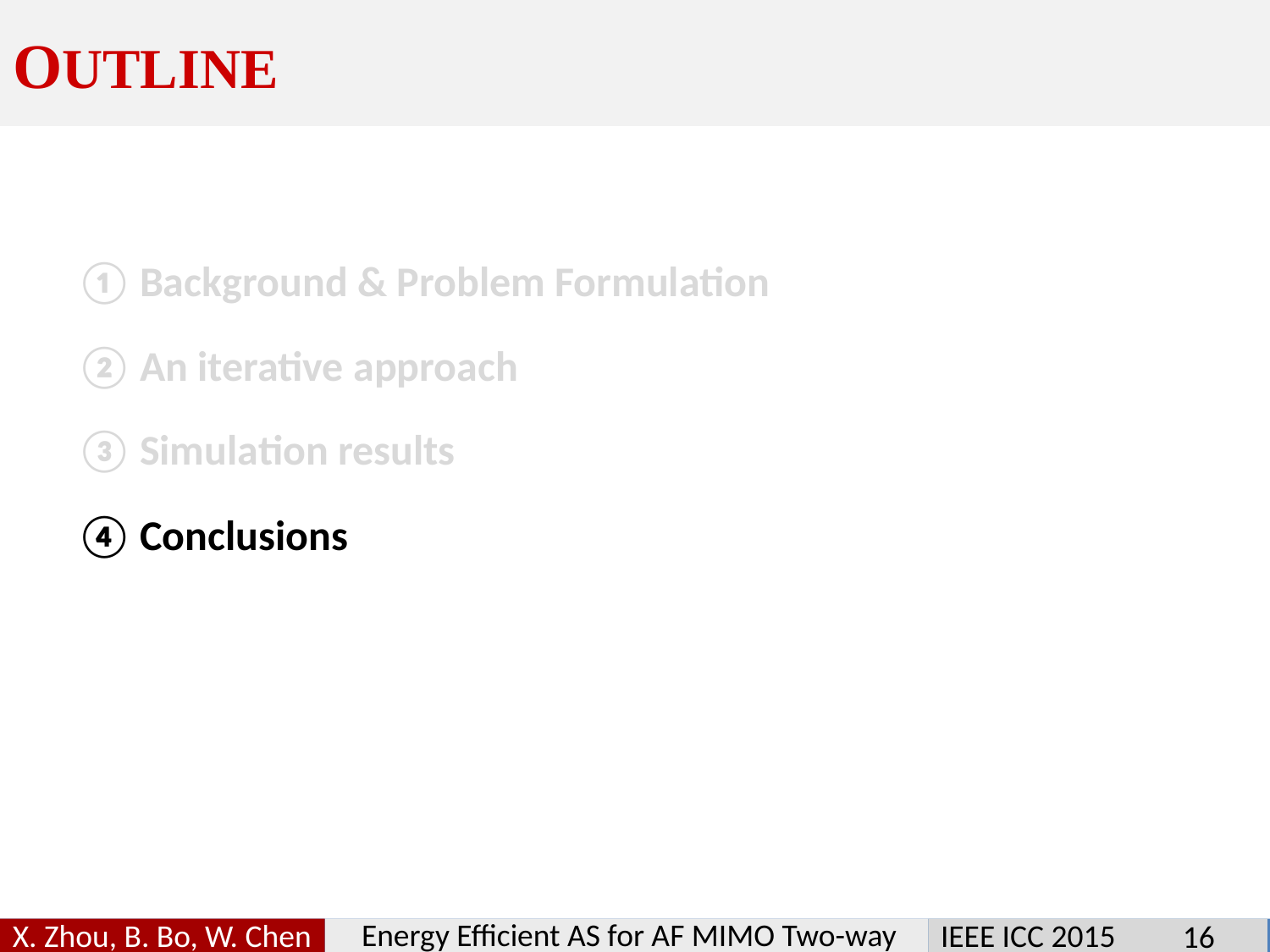

Outline
Background & Problem Formulation
An iterative approach
Simulation results
Conclusions
Energy Efficient AS for AF MIMO Two-way
X. Zhou, B. Bo, W. Chen
IEEE ICC 2015
16